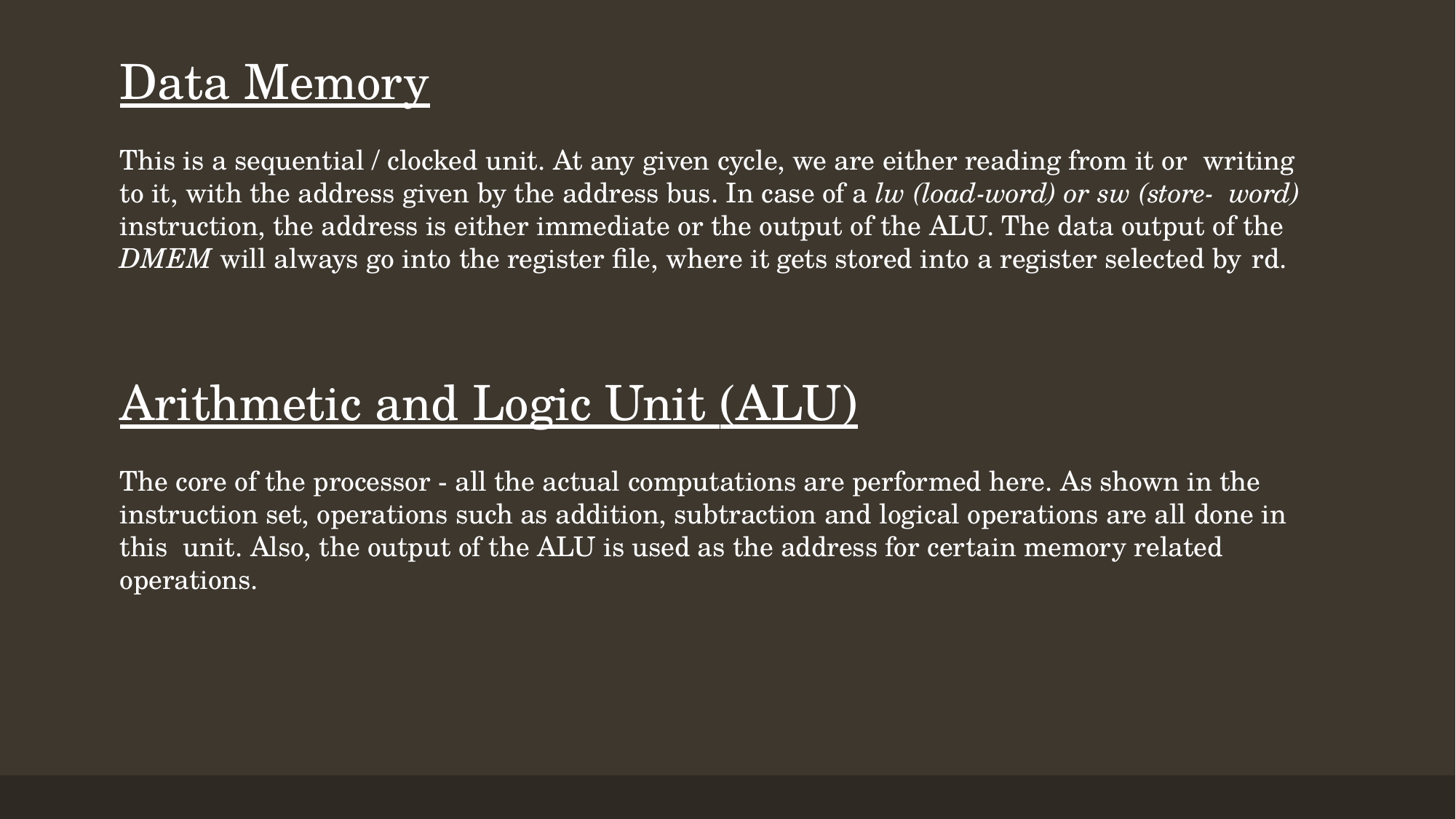

Data Memory

This is a sequential / clocked unit. At any given cycle, we are either reading from it or  writing to it, with the address given by the address bus. In case of a lw (load-word) or sw (store-  word) instruction, the address is either immediate or the output of the ALU. The data output of the  DMEM will always go into the register file, where it gets stored into a register selected by rd.

Arithmetic and Logic Unit (ALU)

The core of the processor - all the actual computations are performed here. As shown in the  instruction set, operations such as addition, subtraction and logical operations are all done in this  unit. Also, the output of the ALU is used as the address for certain memory related operations.